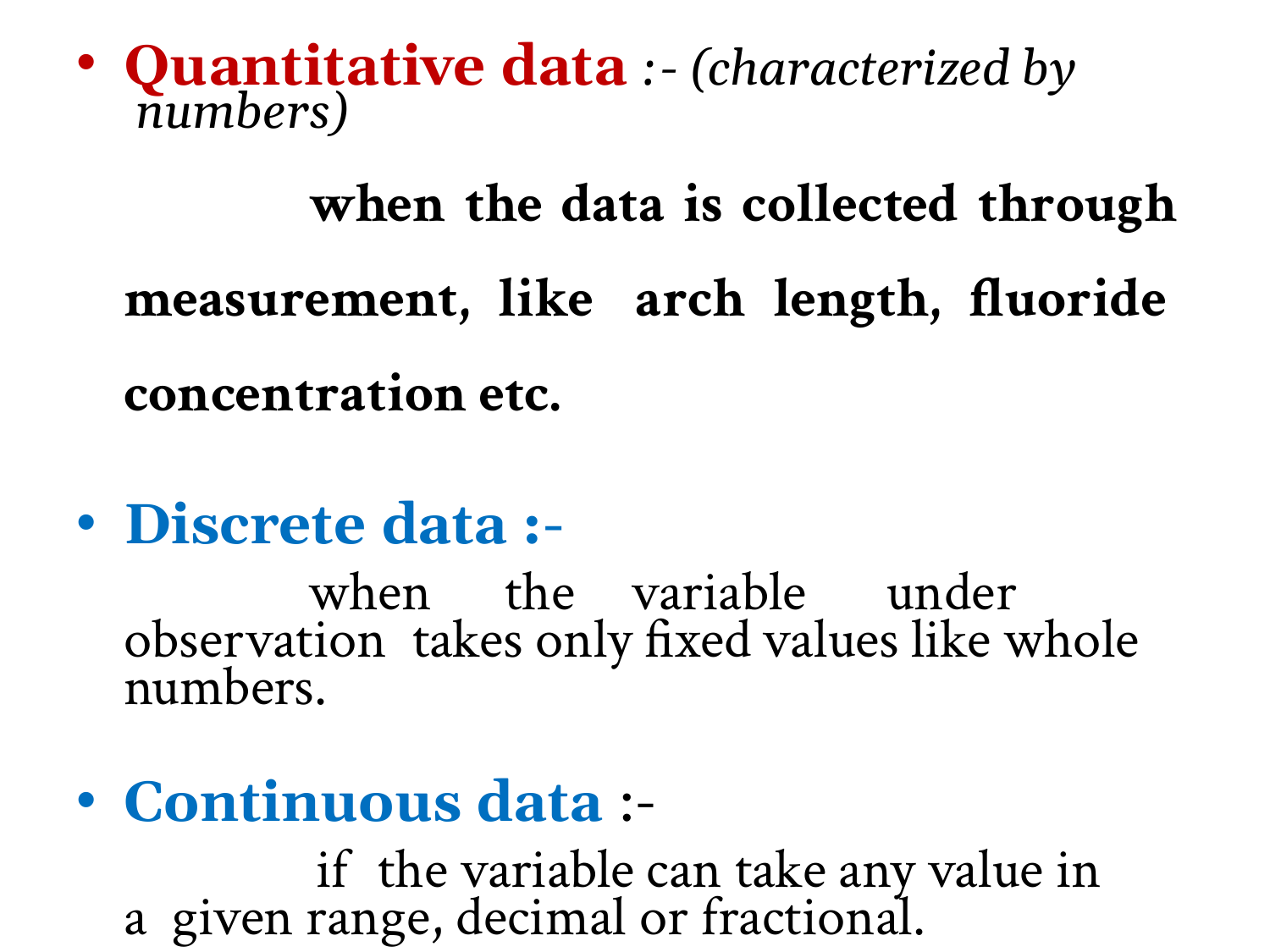

Quantitative data :- (characterized by  numbers)
when the data is collected through  measurement, like arch length, fluoride  concentration etc.

Discrete data :-
when	the	variable	under	observation  takes only fixed values like whole numbers.
Continuous data :-
if	the variable can take any value in a  given range, decimal or fractional.